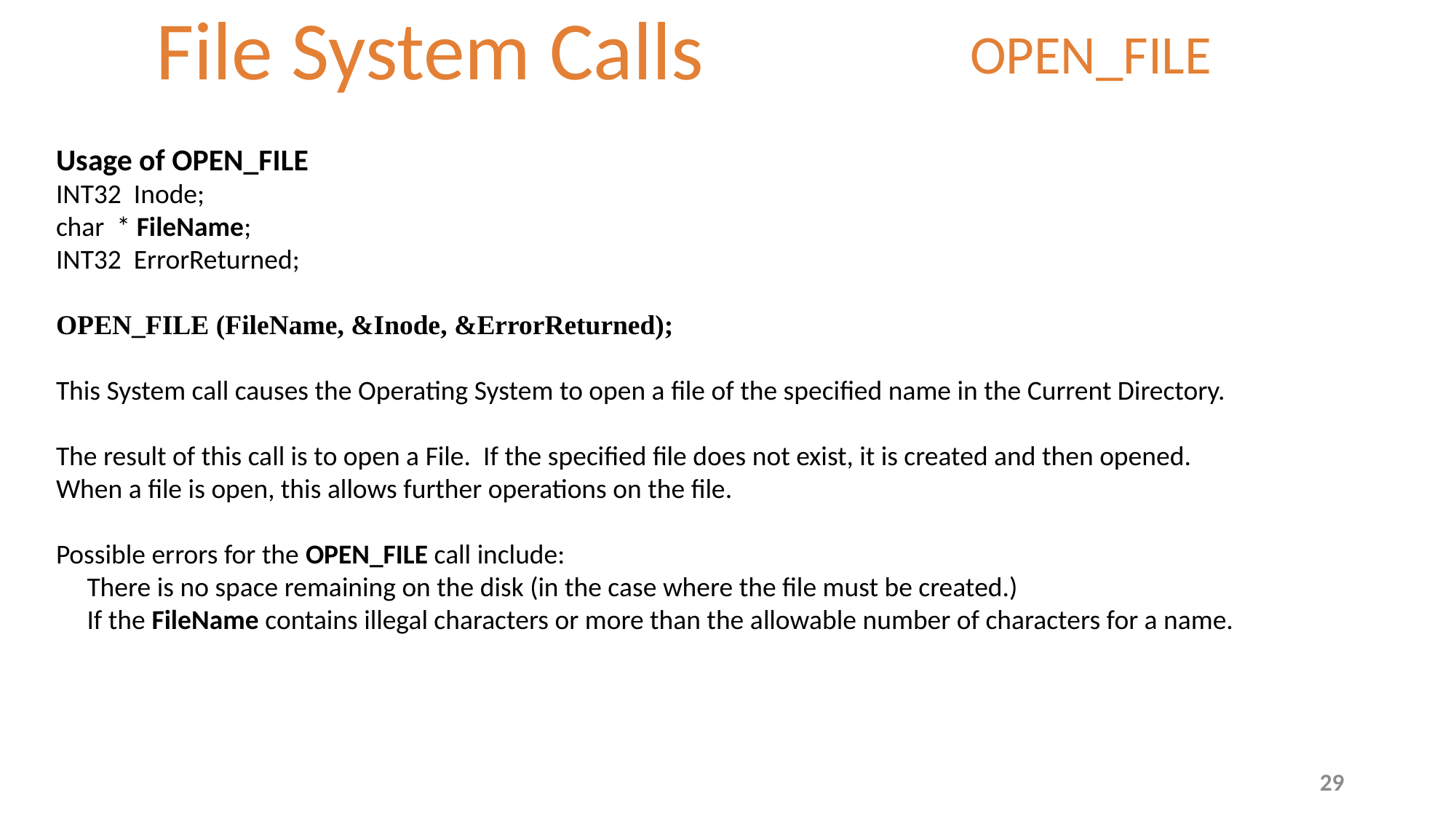

# File System Calls
OPEN_FILE
Usage of OPEN_FILE
INT32  Inode;
char  * FileName;
INT32  ErrorReturned;

OPEN_FILE (FileName, &Inode, &ErrorReturned);

This System call causes the Operating System to open a file of the specified name in the Current Directory.

The result of this call is to open a File.  If the specified file does not exist, it is created and then opened.
When a file is open, this allows further operations on the file.

Possible errors for the OPEN_FILE call include:
     There is no space remaining on the disk (in the case where the file must be created.)
     If the FileName contains illegal characters or more than the allowable number of characters for a name.
29